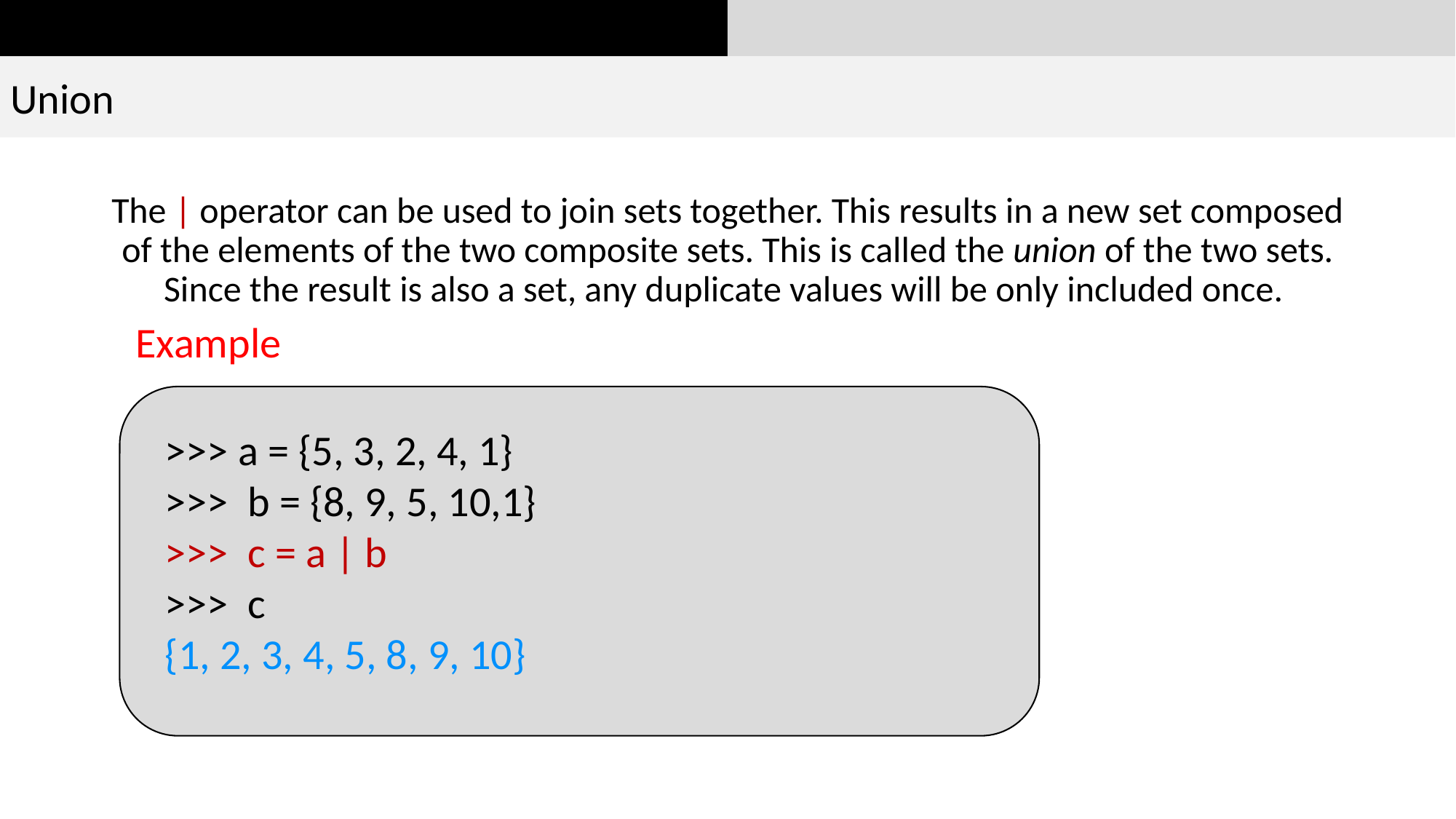

Union
The | operator can be used to join sets together. This results in a new set composed of the elements of the two composite sets. This is called the union of the two sets. Since the result is also a set, any duplicate values will be only included once.

Example

>>> a = {5, 3, 2, 4, 1}
>>>  b = {8, 9, 5, 10,1}
>>>  c = a | b
>>>  c
{1, 2, 3, 4, 5, 8, 9, 10}